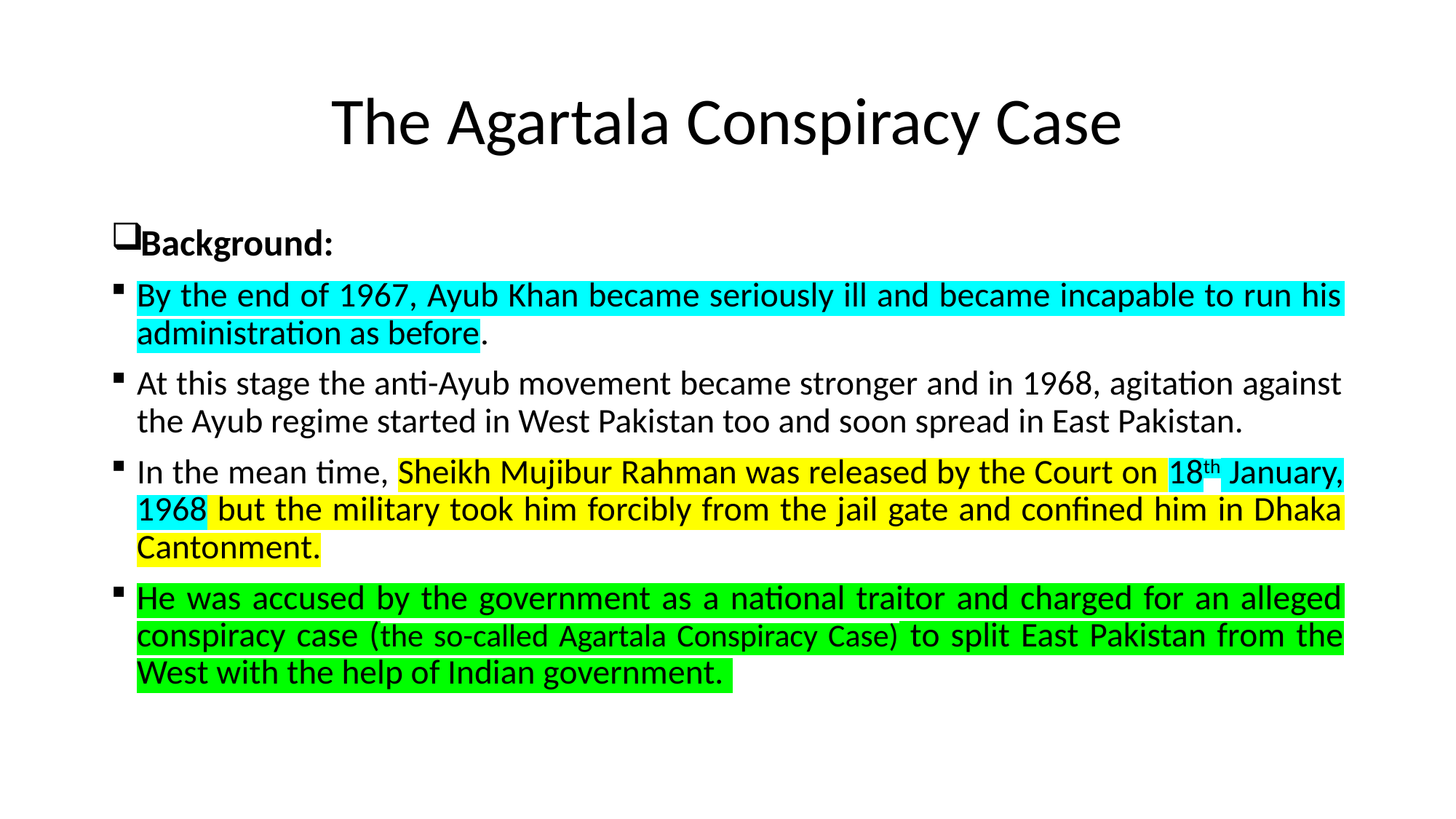

# The Agartala Conspiracy Case
Background:
By the end of 1967, Ayub Khan became seriously ill and became incapable to run his administration as before.
At this stage the anti-Ayub movement became stronger and in 1968, agitation against the Ayub regime started in West Pakistan too and soon spread in East Pakistan.
In the mean time, Sheikh Mujibur Rahman was released by the Court on 18th January, 1968 but the military took him forcibly from the jail gate and confined him in Dhaka Cantonment.
He was accused by the government as a national traitor and charged for an alleged conspiracy case (the so-called Agartala Conspiracy Case) to split East Pakistan from the West with the help of Indian government.